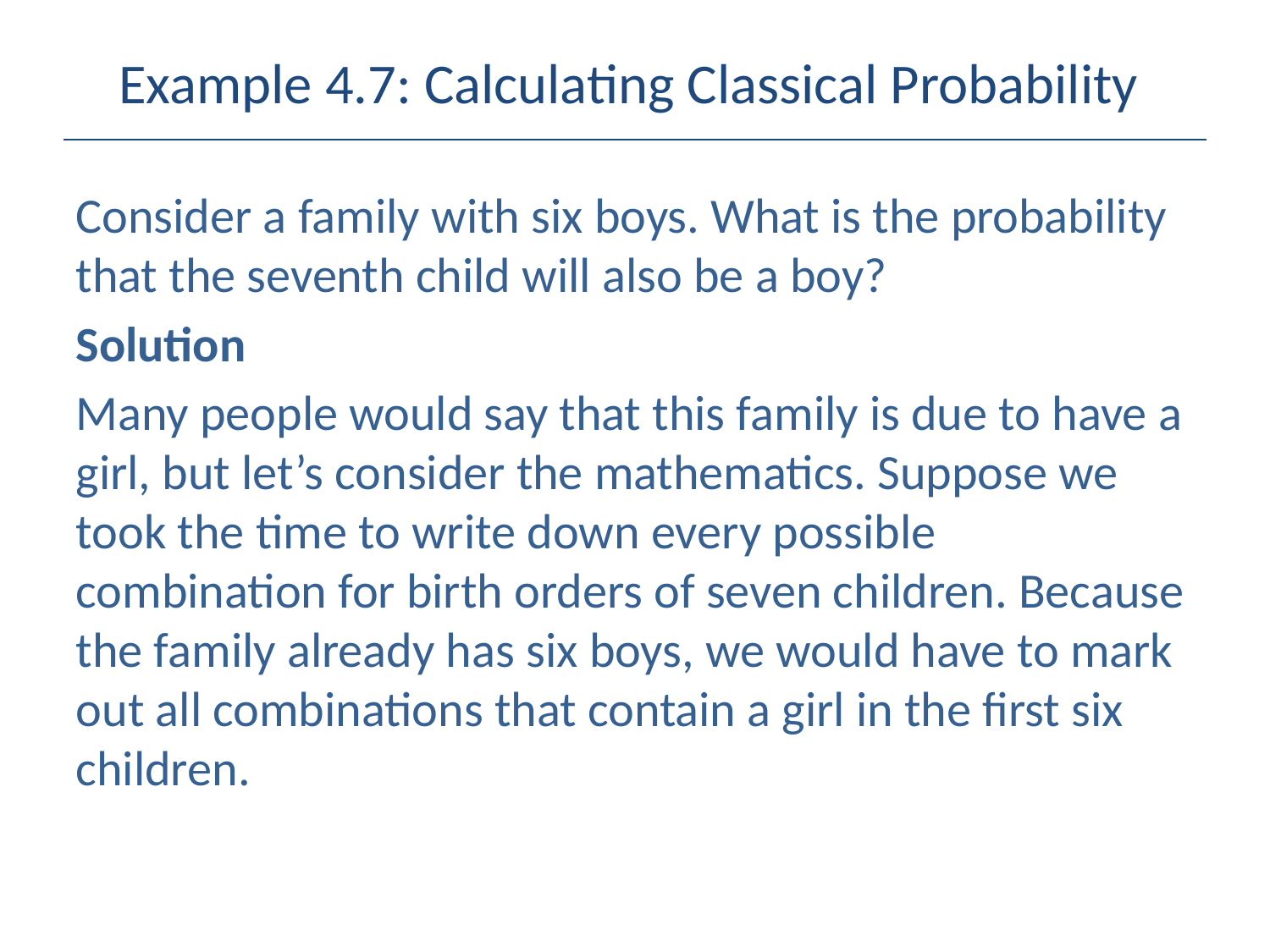

# Example 4.7: Calculating Classical Probability
Consider a family with six boys. What is the probability that the seventh child will also be a boy?
Solution
Many people would say that this family is due to have a girl, but let’s consider the mathematics. Suppose we took the time to write down every possible combination for birth orders of seven children. Because the family already has six boys, we would have to mark out all combinations that contain a girl in the first six children.